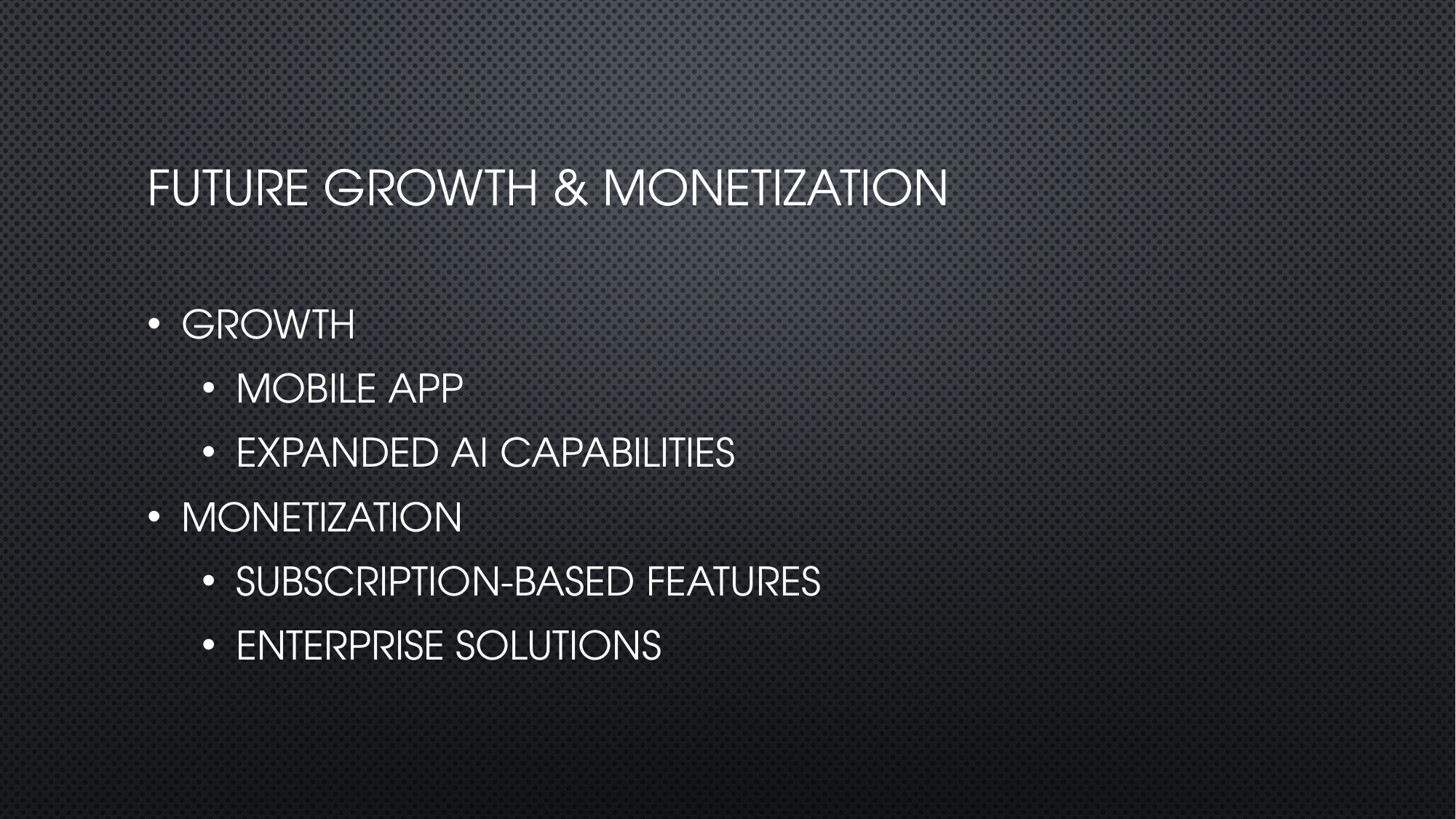

# Future Growth & Monetization
Growth
Mobile App
Expanded AI Capabilities
Monetization
Subscription-Based Features
Enterprise Solutions